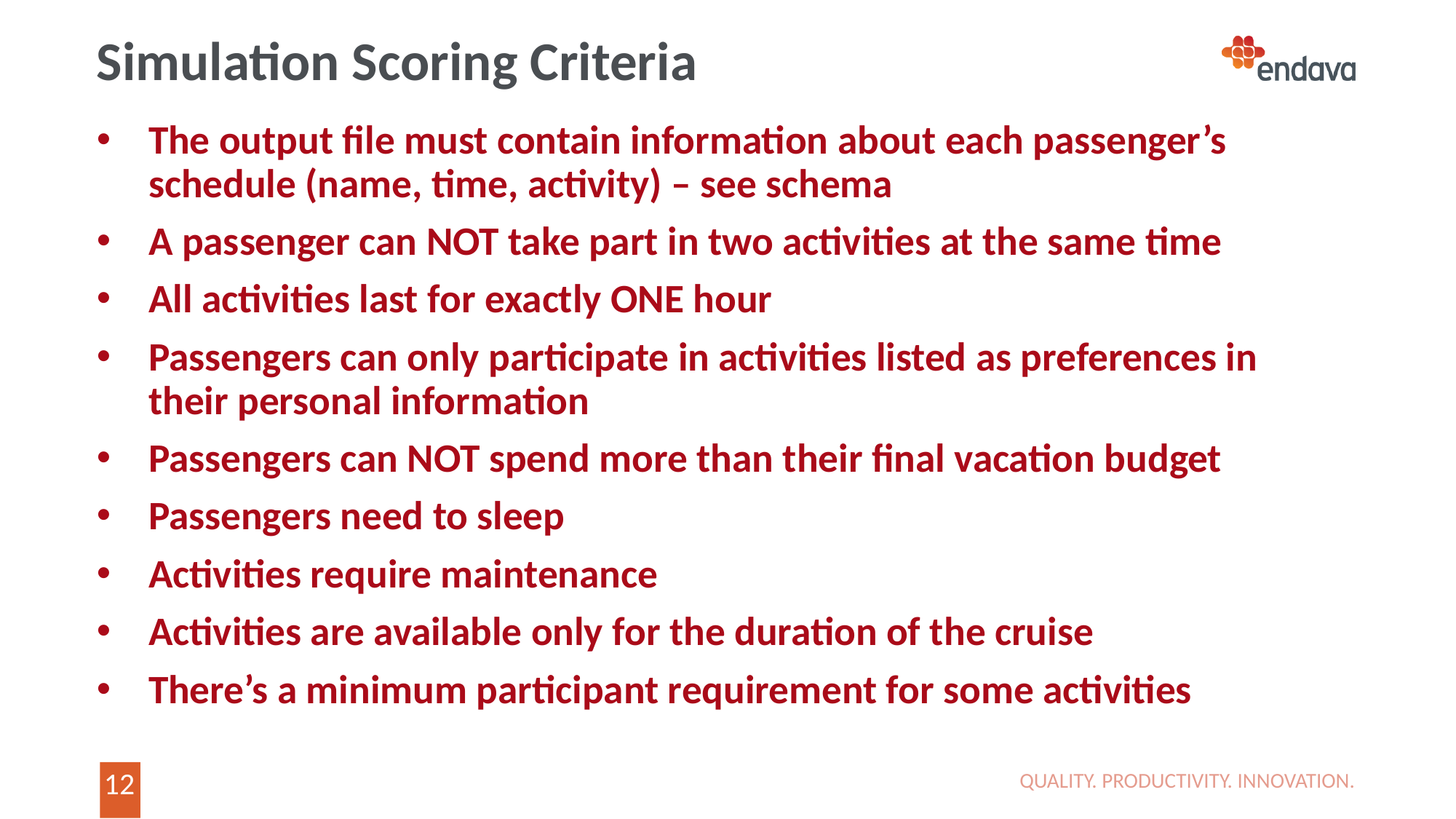

# Simulation Scoring Criteria
The output file must contain information about each passenger’s schedule (name, time, activity) – see schema
A passenger can NOT take part in two activities at the same time
All activities last for exactly ONE hour
Passengers can only participate in activities listed as preferences in their personal information
Passengers can NOT spend more than their final vacation budget
Passengers need to sleep
Activities require maintenance
Activities are available only for the duration of the cruise
There’s a minimum participant requirement for some activities
QUALITY. PRODUCTIVITY. INNOVATION.